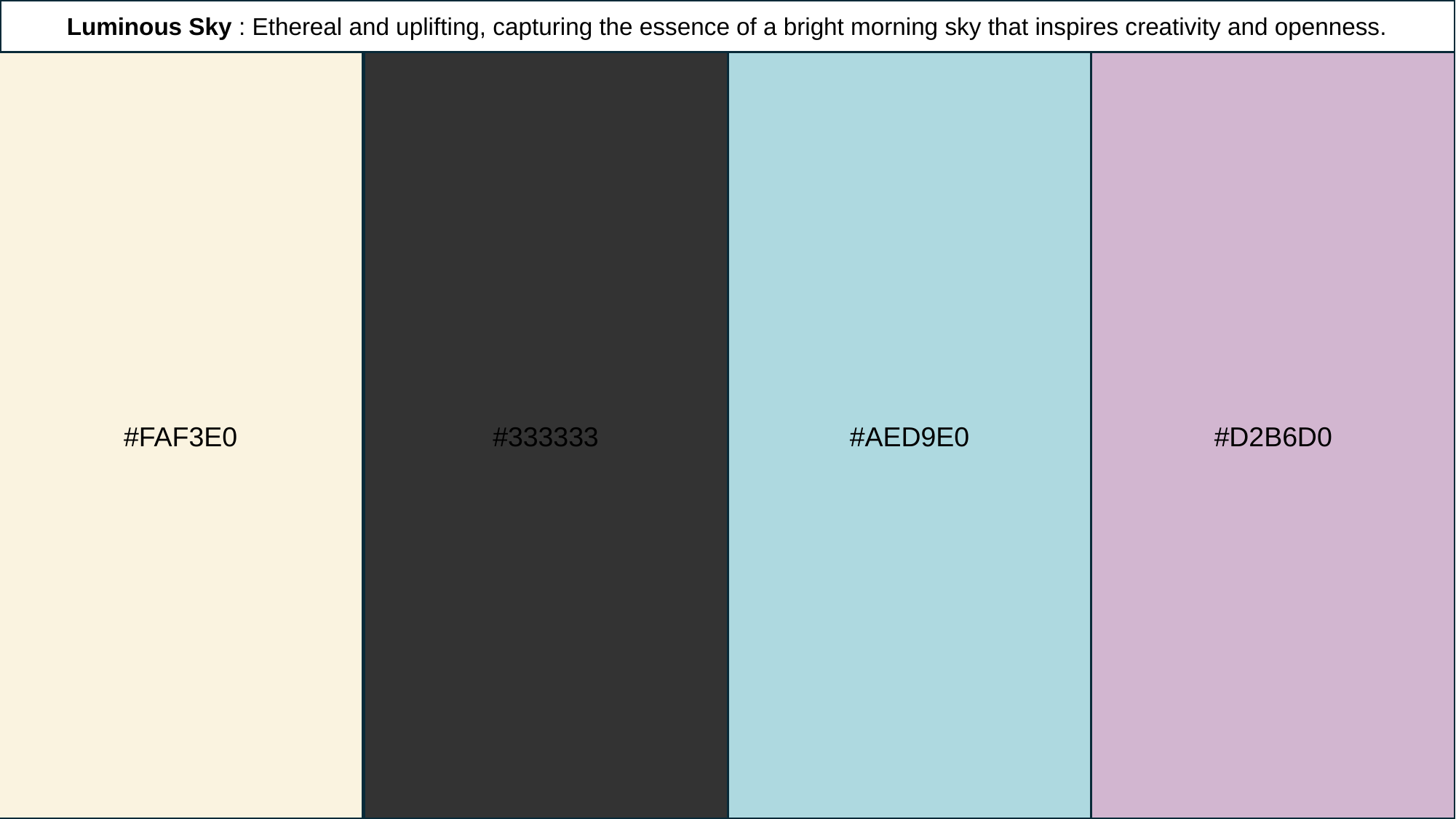

Luminous Sky : Ethereal and uplifting, capturing the essence of a bright morning sky that inspires creativity and openness.
#FAF3E0
#333333
#AED9E0
#D2B6D0